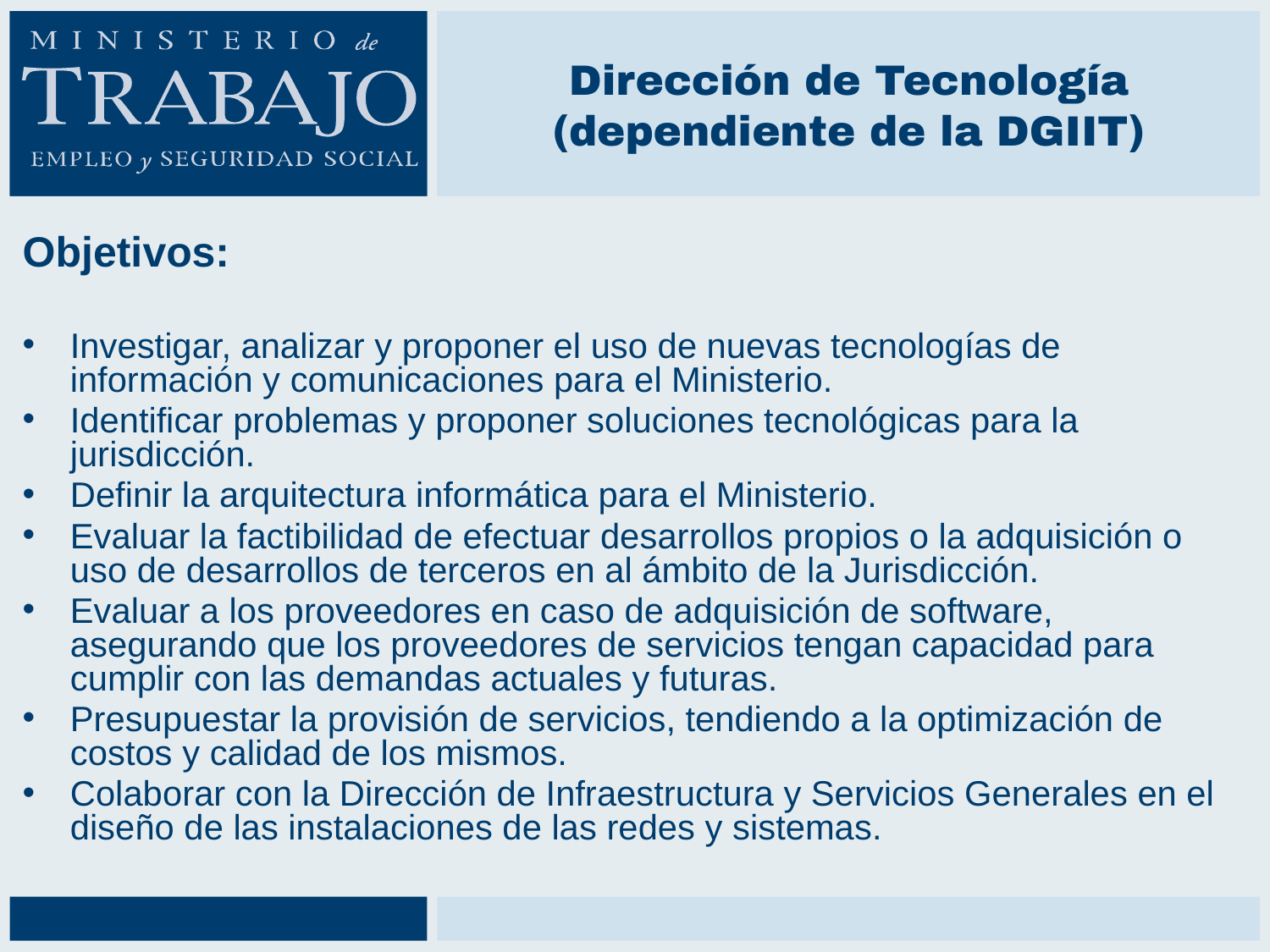

# Dirección de Tecnología (dependiente de la DGIIT)
Objetivos:

Investigar, analizar y proponer el uso de nuevas tecnologías de información y comunicaciones para el Ministerio.
Identificar problemas y proponer soluciones tecnológicas para la jurisdicción.
Definir la arquitectura informática para el Ministerio.
Evaluar la factibilidad de efectuar desarrollos propios o la adquisición o uso de desarrollos de terceros en al ámbito de la Jurisdicción.
Evaluar a los proveedores en caso de adquisición de software, asegurando que los proveedores de servicios tengan capacidad para cumplir con las demandas actuales y futuras.
Presupuestar la provisión de servicios, tendiendo a la optimización de costos y calidad de los mismos.
Colaborar con la Dirección de Infraestructura y Servicios Generales en el diseño de las instalaciones de las redes y sistemas.